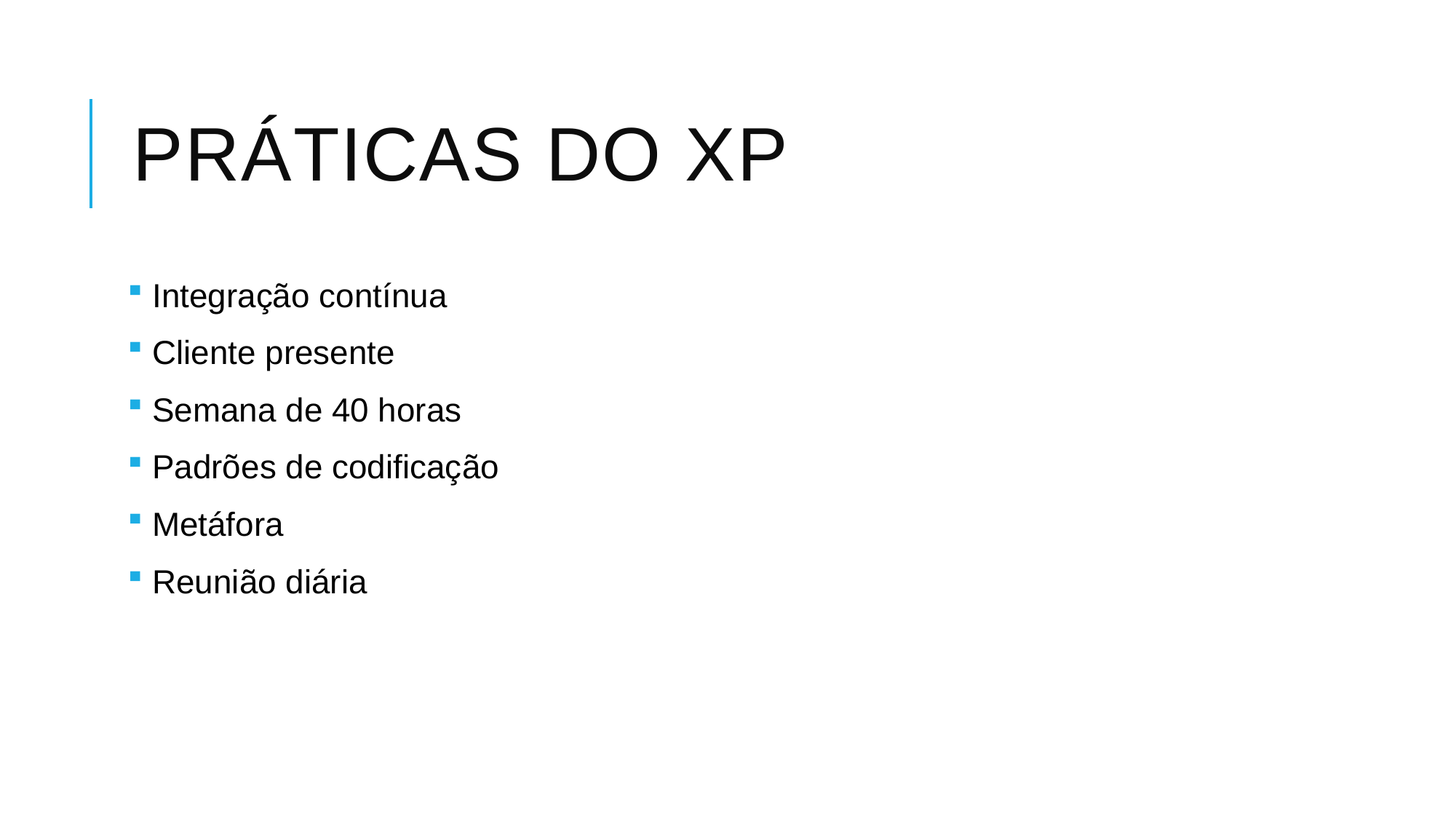

# Práticas do xp
 Integração contínua
 Cliente presente
 Semana de 40 horas
 Padrões de codificação
 Metáfora
 Reunião diária